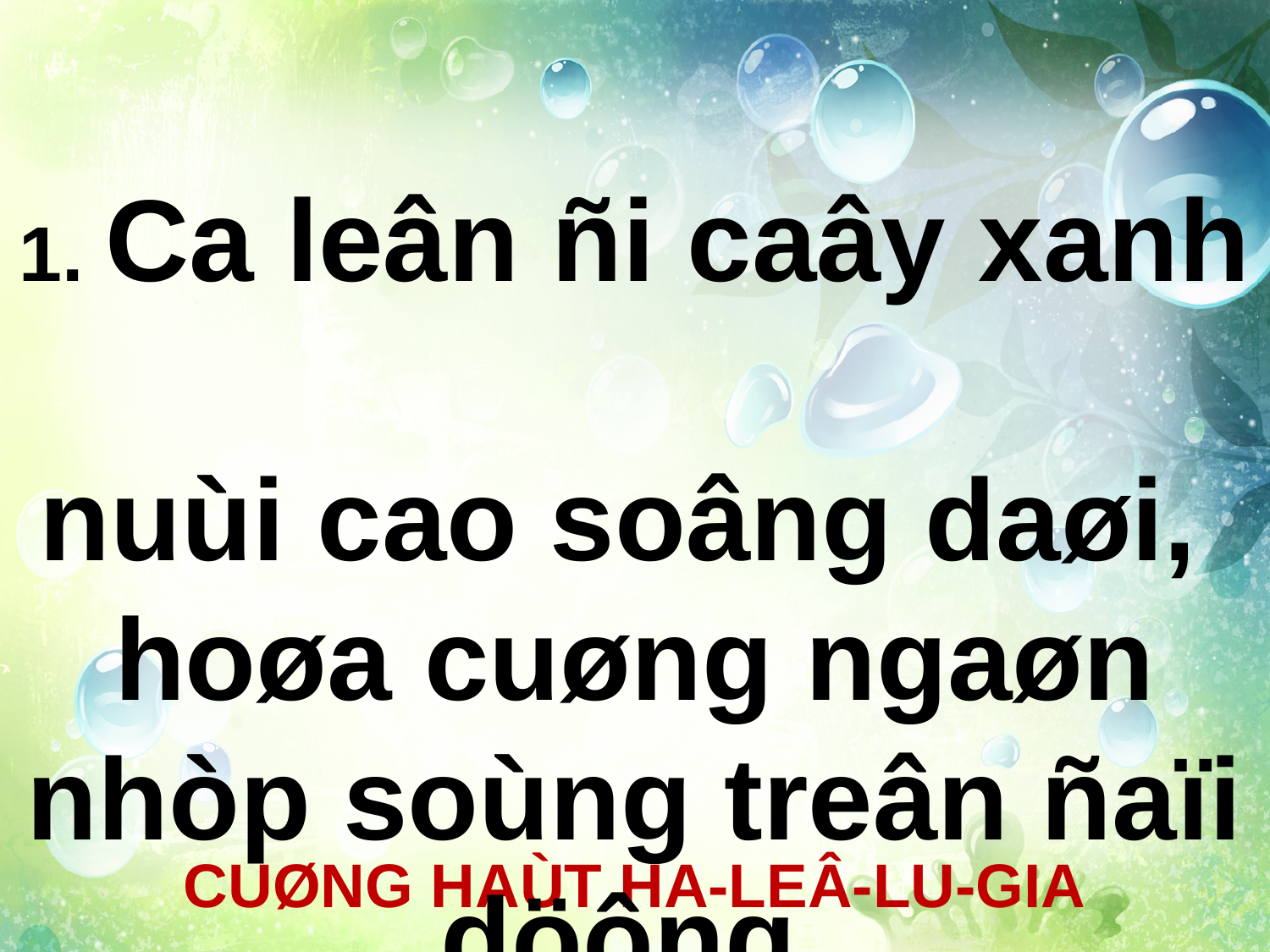

1. Ca leân ñi caây xanh
nuùi cao soâng daøi,
hoøa cuøng ngaøn nhòp soùng treân ñaïi döông.
CUØNG HAÙT HA-LEÂ-LU-GIA